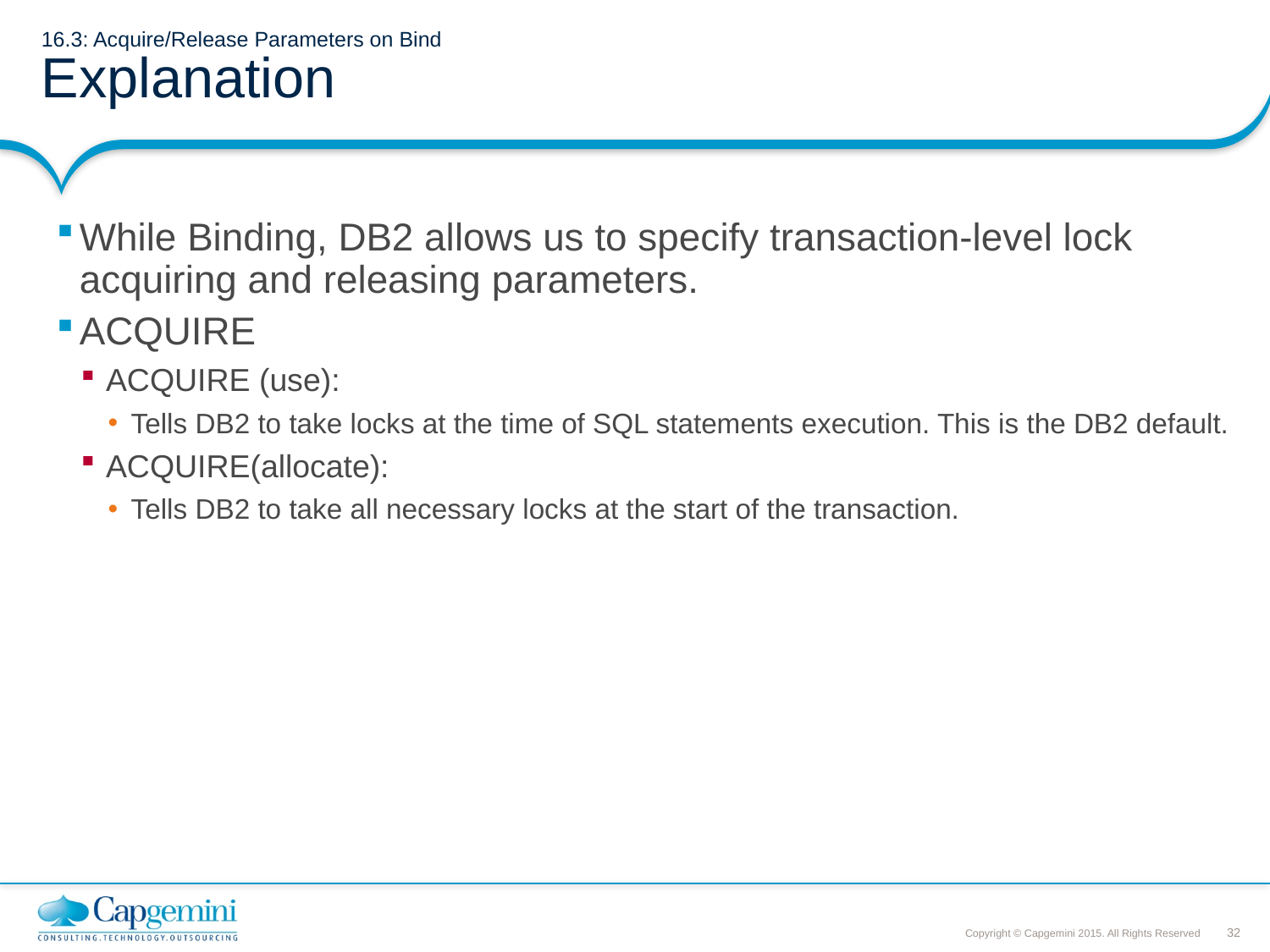

# 16.3: Acquire/Release Parameters on Bind Explanation
While Binding, DB2 allows us to specify transaction-level lock acquiring and releasing parameters.
ACQUIRE
ACQUIRE (use):
Tells DB2 to take locks at the time of SQL statements execution. This is the DB2 default.
ACQUIRE(allocate):
Tells DB2 to take all necessary locks at the start of the transaction.